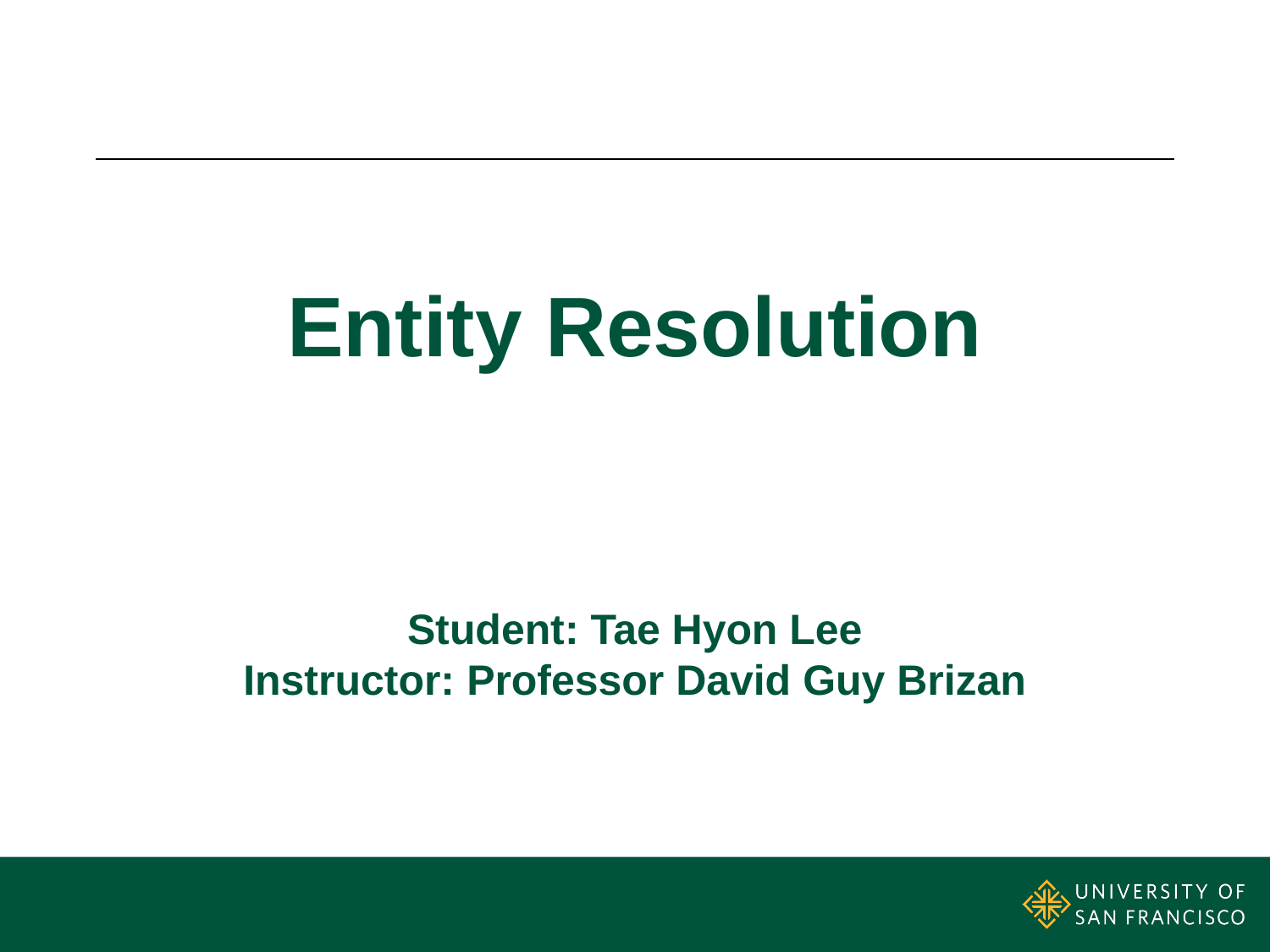

# Entity Resolution

Student: Tae Hyon Lee
Instructor: Professor David Guy Brizan